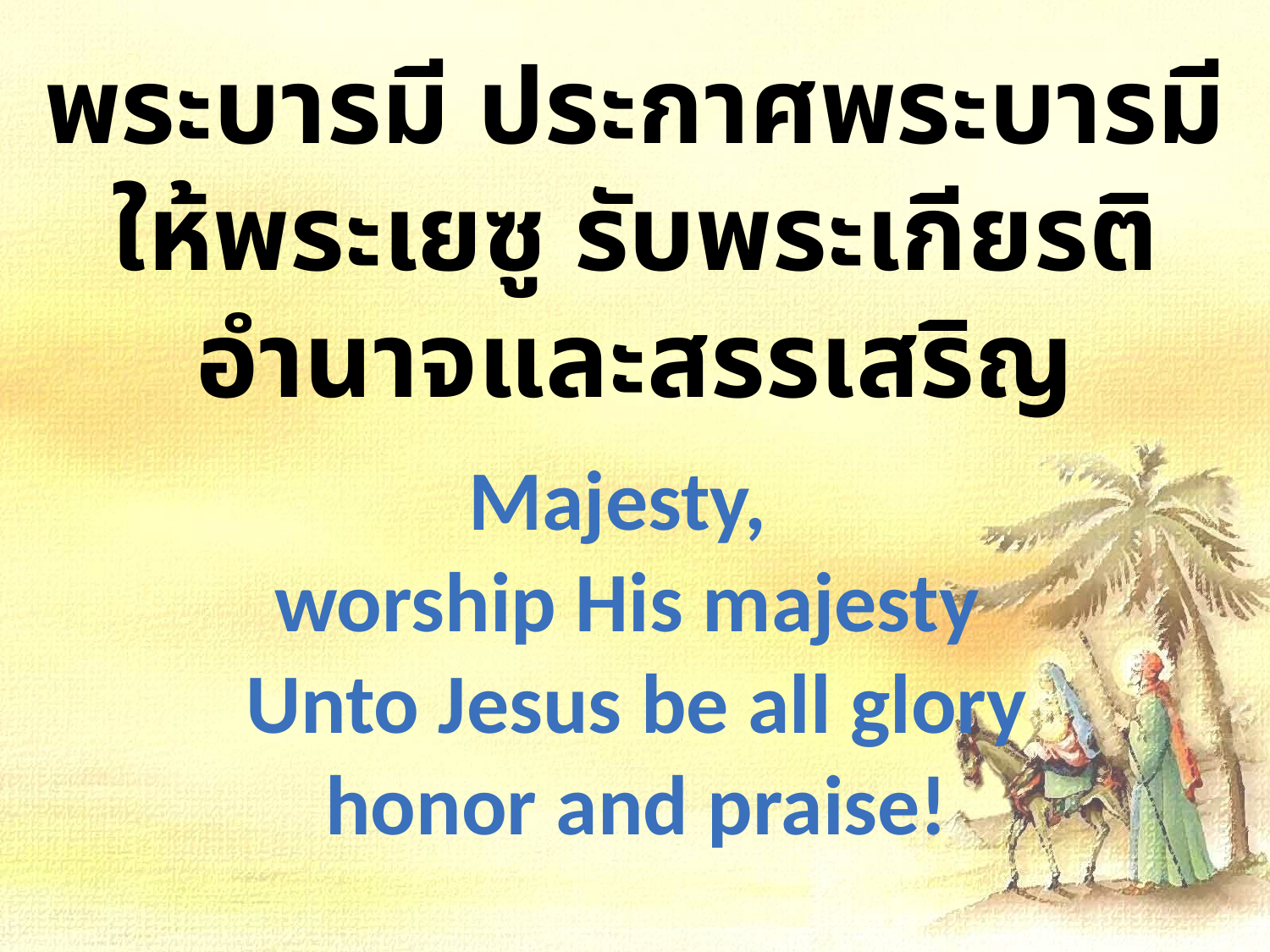

พระบารมี ประกาศพระบารมี
ให้พระเยซู รับพระเกียรติ
อำนาจและสรรเสริญ
Majesty,
worship His majesty
 Unto Jesus be all glory
 honor and praise!